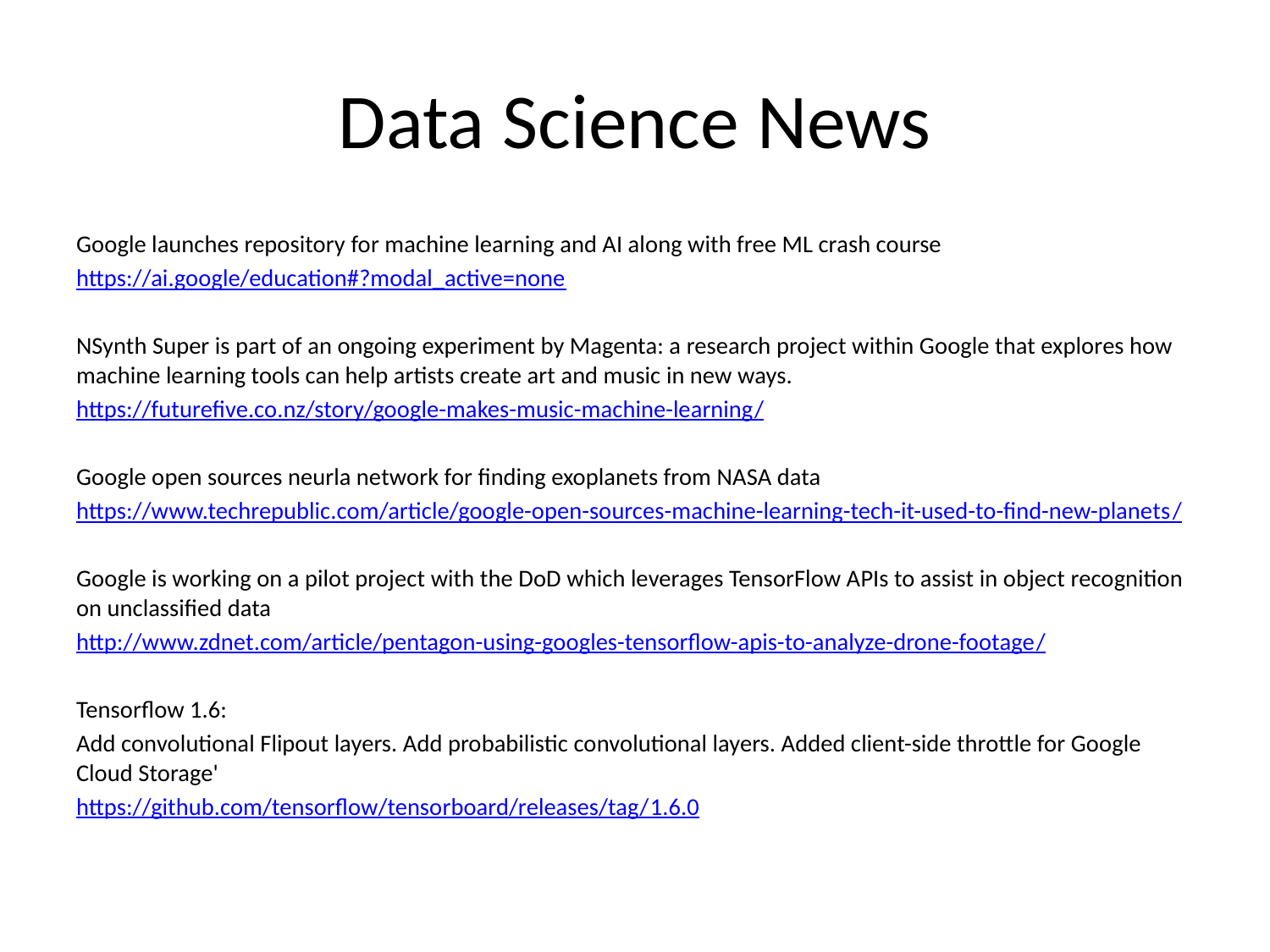

# Data Science News
Google launches repository for machine learning and AI along with free ML crash course
https://ai.google/education#?modal_active=none

NSynth Super is part of an ongoing experiment by Magenta: a research project within Google that explores how machine learning tools can help artists create art and music in new ways.
https://futurefive.co.nz/story/google-makes-music-machine-learning/

Google open sources neurla network for finding exoplanets from NASA data
https://www.techrepublic.com/article/google-open-sources-machine-learning-tech-it-used-to-find-new-planets/

Google is working on a pilot project with the DoD which leverages TensorFlow APIs to assist in object recognition on unclassified data
http://www.zdnet.com/article/pentagon-using-googles-tensorflow-apis-to-analyze-drone-footage/

Tensorflow 1.6:
Add convolutional Flipout layers. Add probabilistic convolutional layers. Added client-side throttle for Google Cloud Storage'
https://github.com/tensorflow/tensorboard/releases/tag/1.6.0